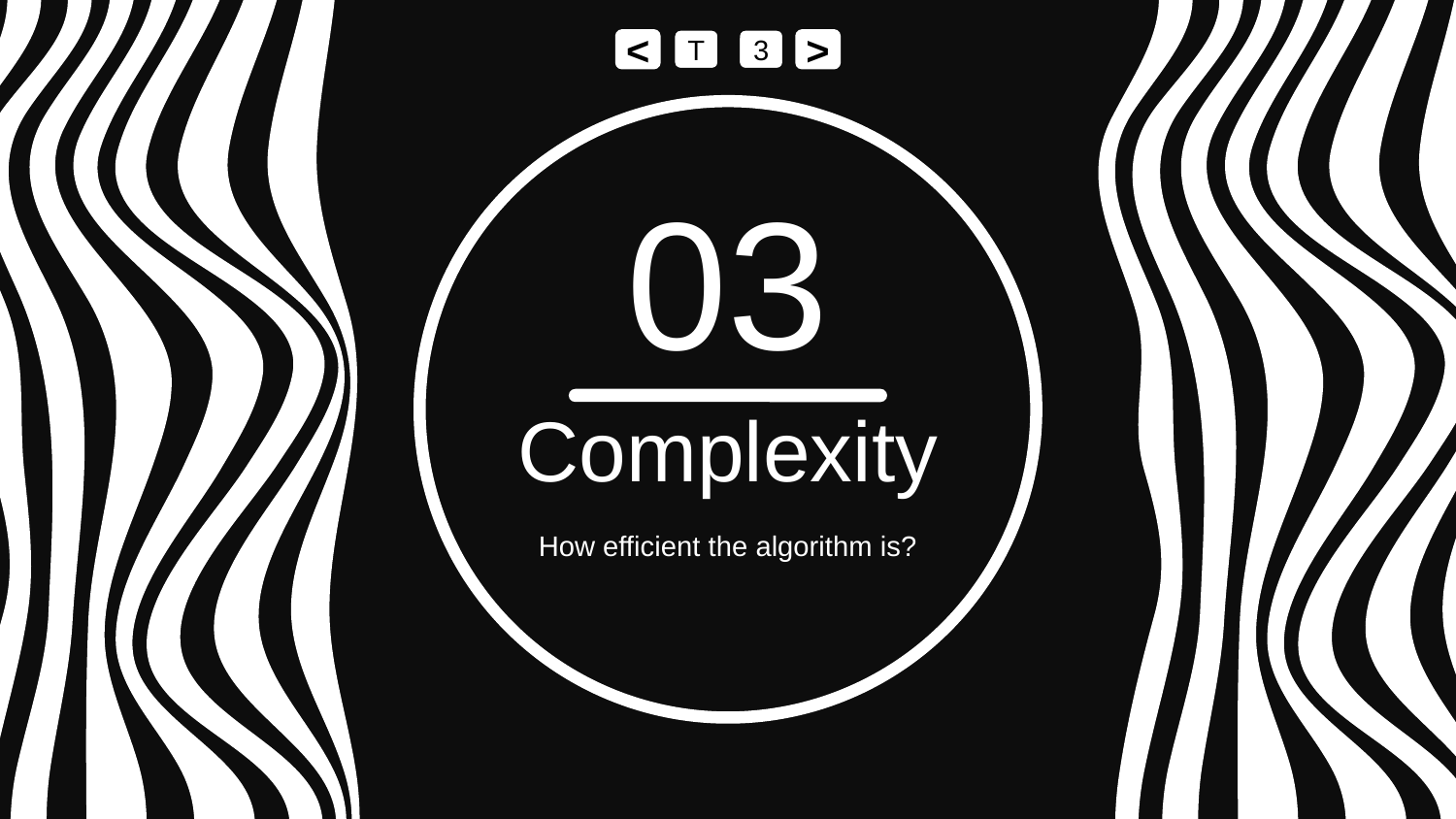

<
T
3
>

03

# Complexity
How efficient the algorithm is?